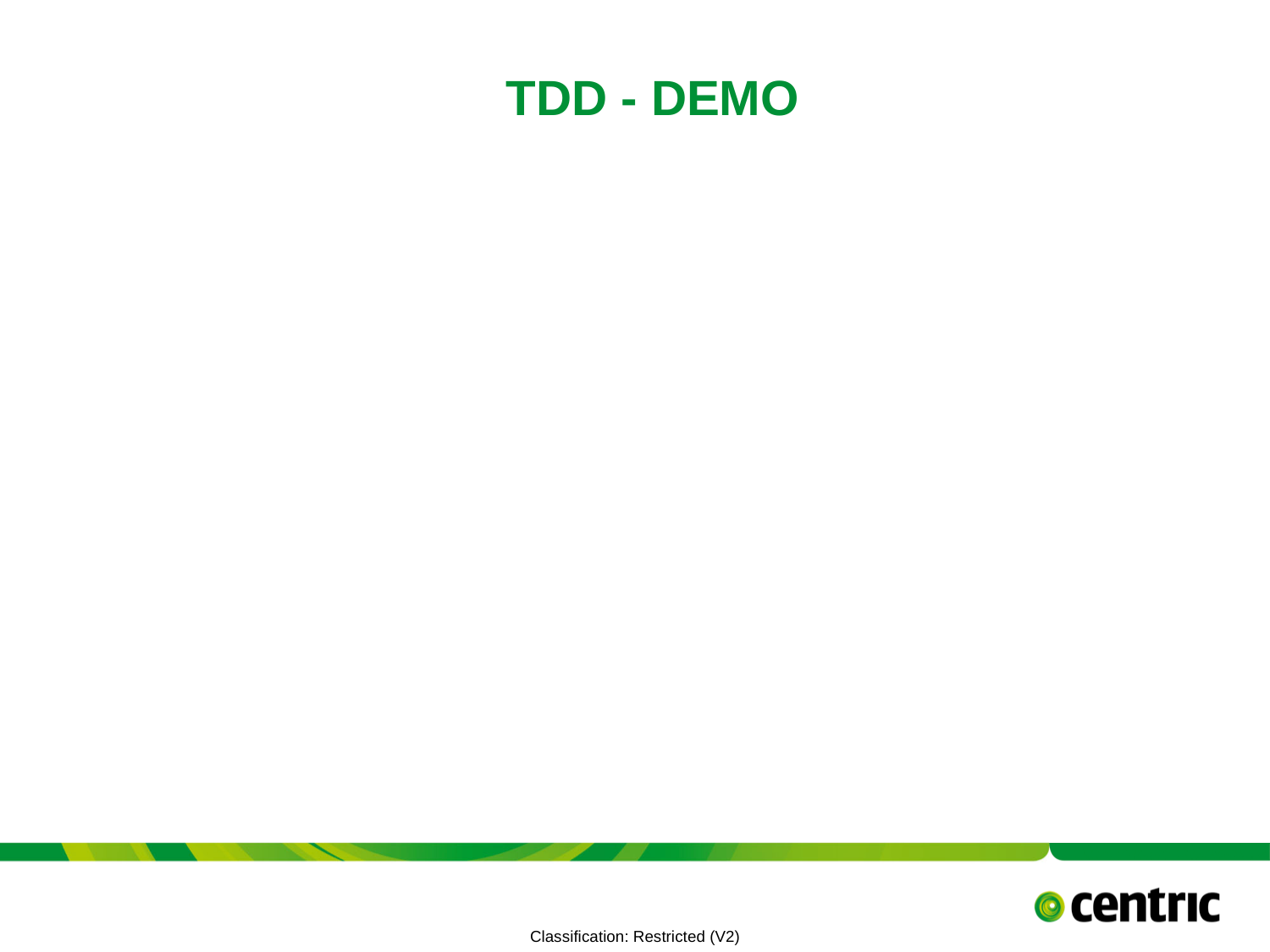

# TDD - DEMO

TITLE PRESENTATION
July 10, 2021